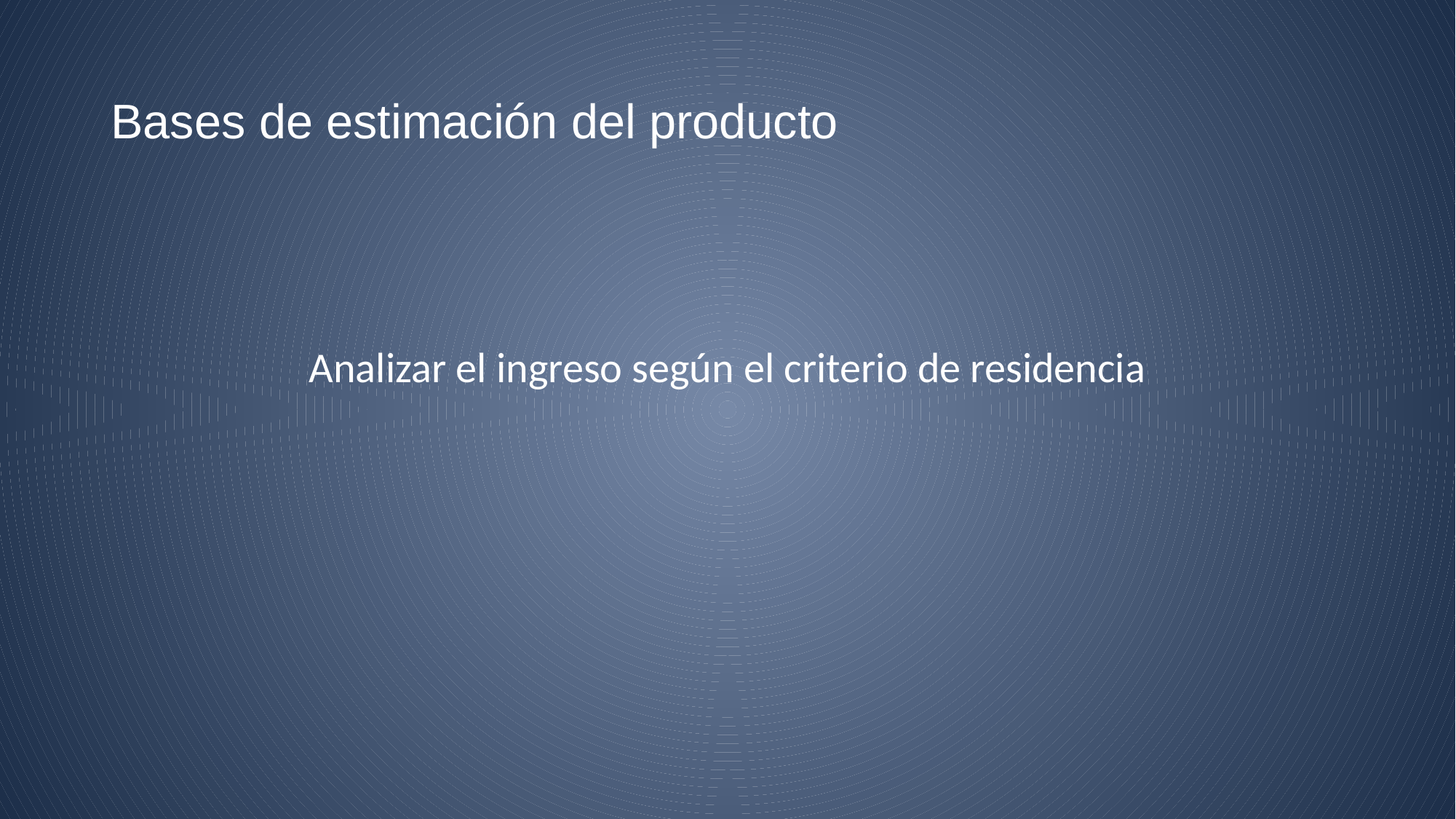

# Bases de estimación del producto

Analizar el ingreso según el criterio de residencia